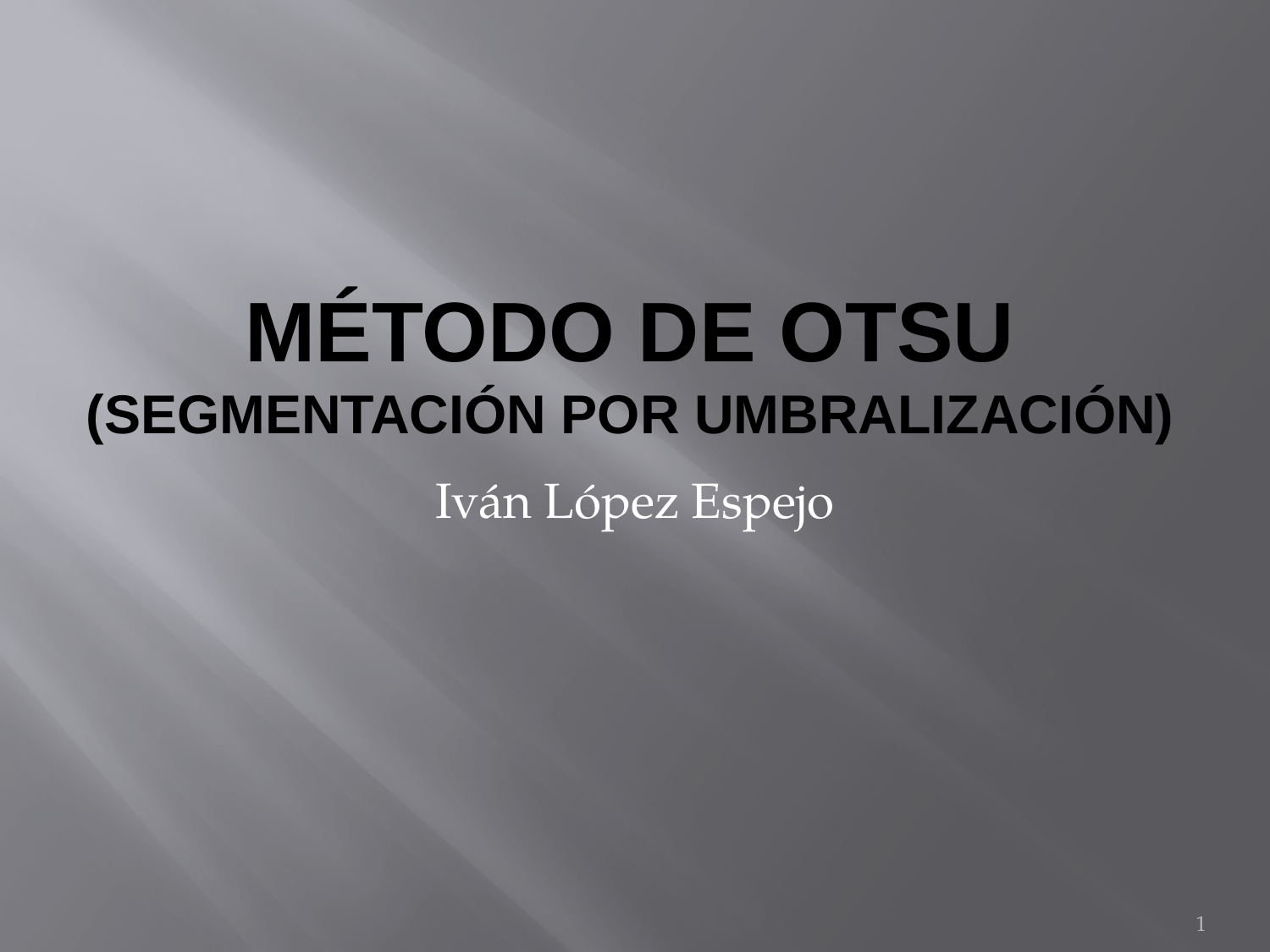

# MÉTODO DE OTSU (Segmentación por umbralización)
Iván López Espejo
1